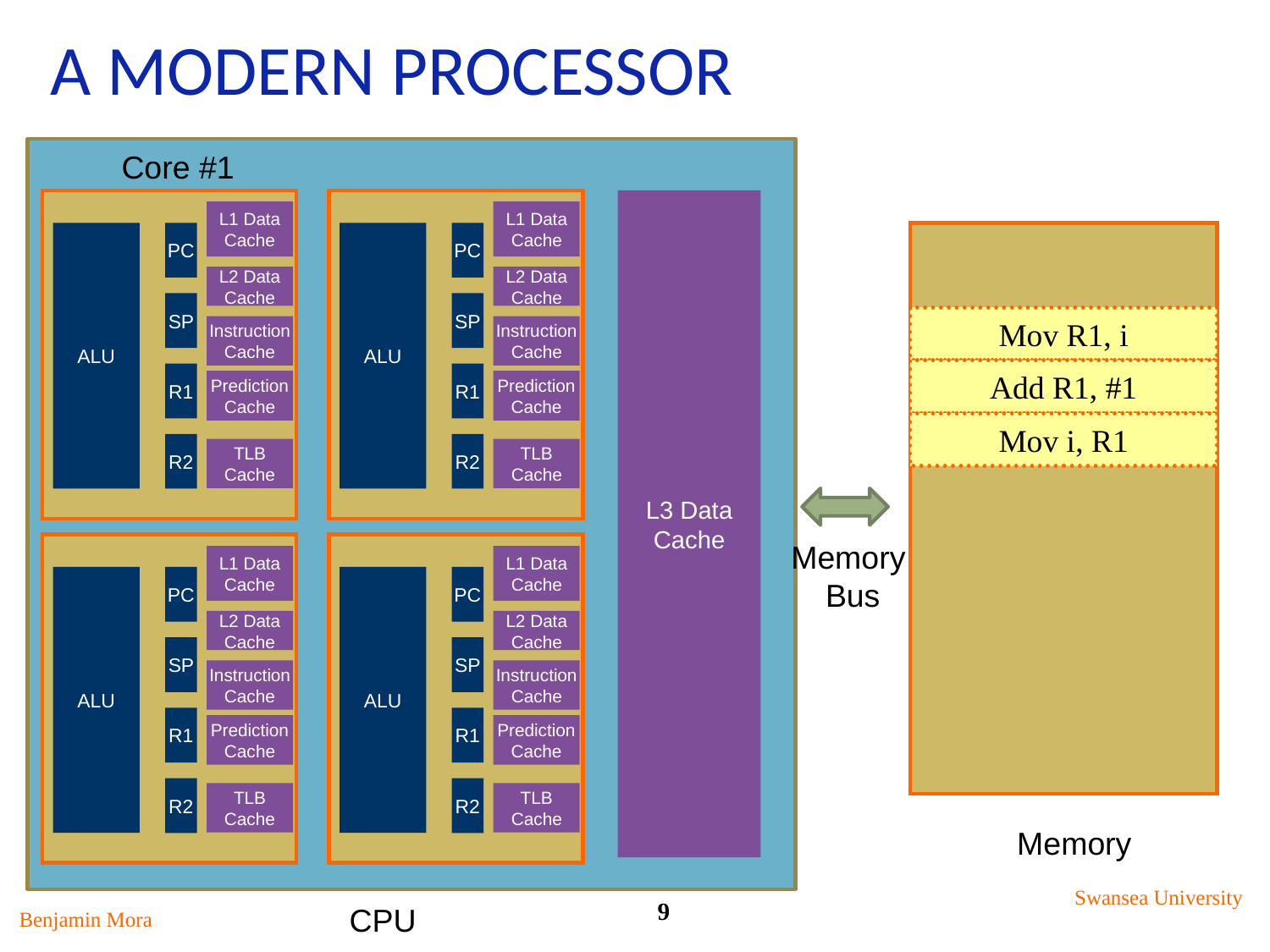

# A Modern processor

Core #1

L1 Data
Cache
ALU
PC
L2 Data
Cache
SP
Instruction
Cache
R1
Prediction
Cache
R2
TLB
Cache

L1 Data
Cache
ALU
PC
L2 Data
Cache
SP
Instruction
Cache
R1
Prediction
Cache
R2
TLB
Cache
L3 Data
Cache

Mov R1, i
Add R1, #1
Mov i, R1

L1 Data
Cache
ALU
PC
L2 Data
Cache
SP
Instruction
Cache
R1
Prediction
Cache
R2
TLB
Cache

L1 Data
Cache
ALU
PC
L2 Data
Cache
SP
Instruction
Cache
R1
Prediction
Cache
R2
TLB
Cache
Memory
CPU
Memory
Bus
Swansea University
9
Benjamin Mora